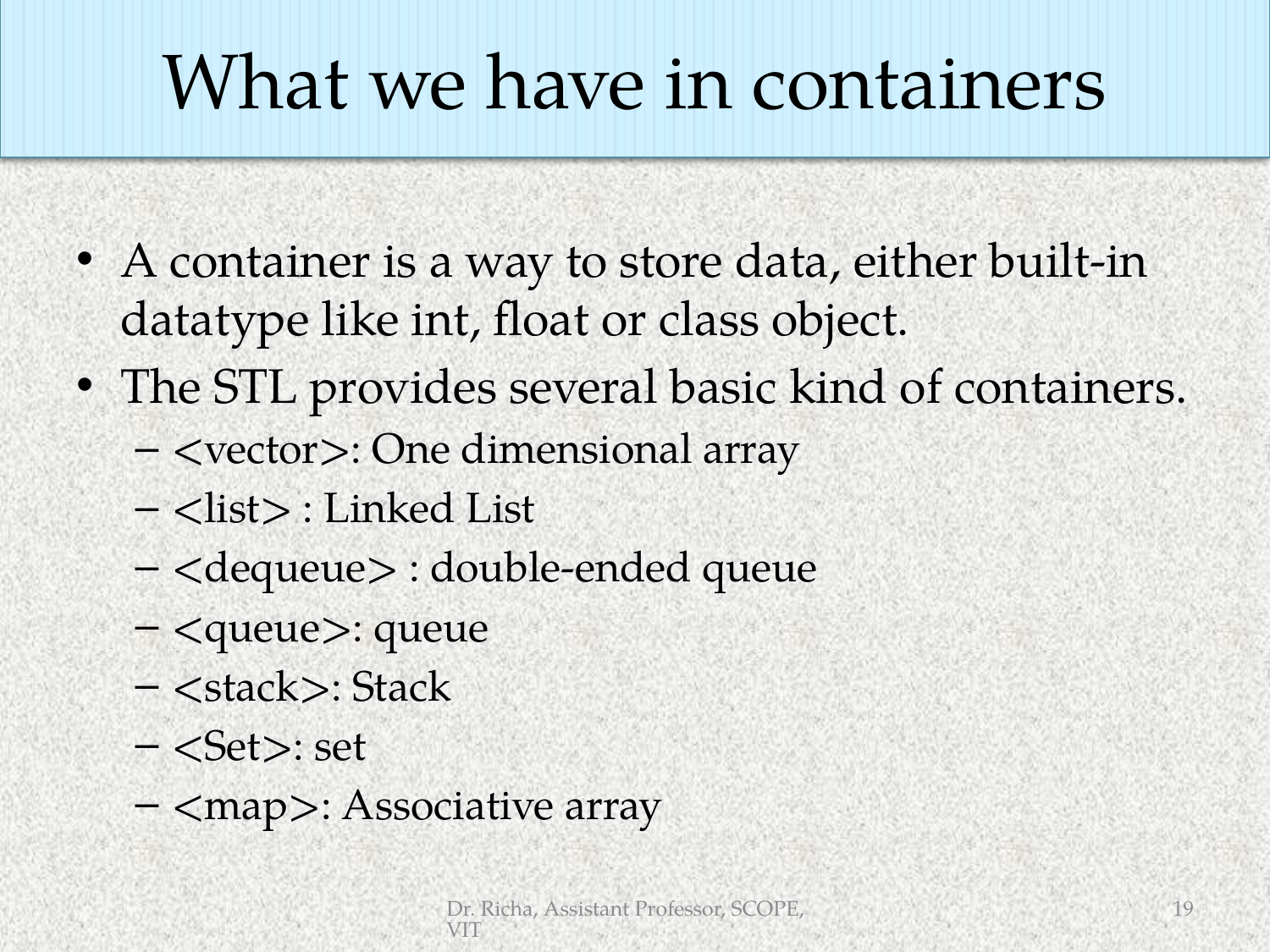

What we have in containers
#
A container is a way to store data, either built-in datatype like int, float or class object.
The STL provides several basic kind of containers.
<vector>: One dimensional array
<list> : Linked List
<dequeue> : double-ended queue
<queue>: queue
<stack>: Stack
<Set>: set
<map>: Associative array
Dr. Richa, Assistant Professor, SCOPE, VIT
19